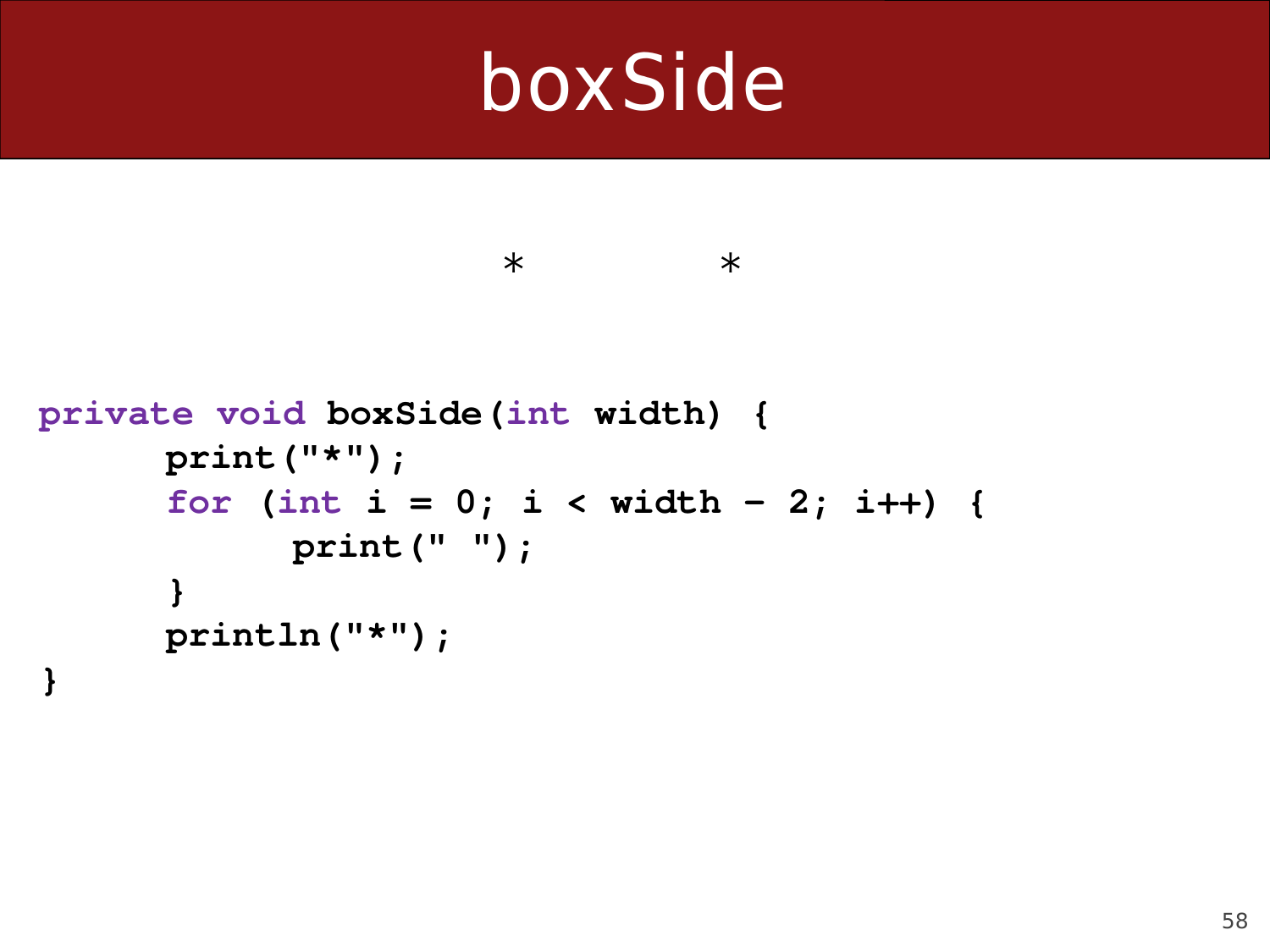

# boxSide
*        *
private void boxSide(int width) {
	print("*");
	for (int i = 0; i < width - 2; i++) {
		print(" ");
	}
	println("*");
}